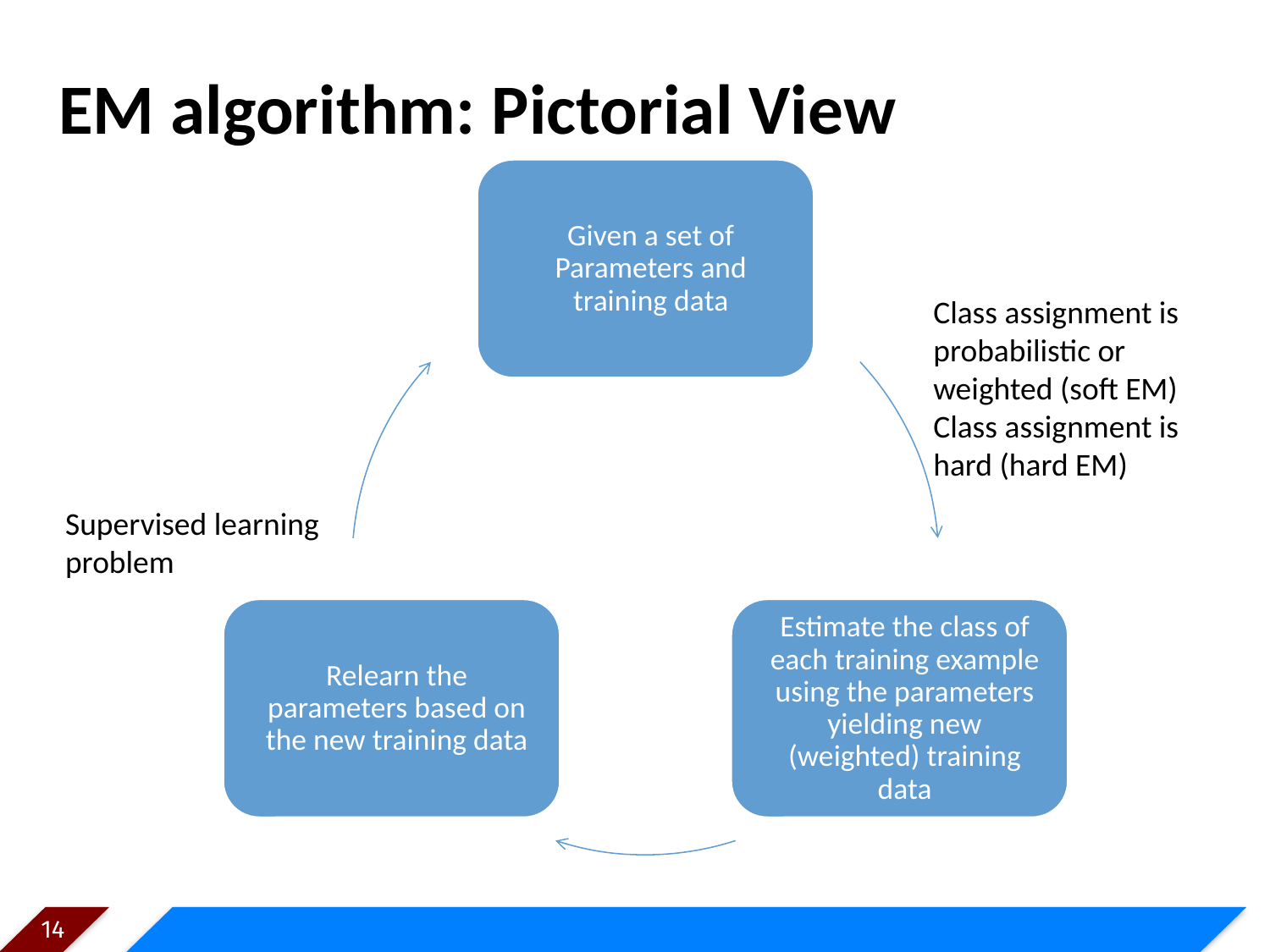

# EM algorithm: Pictorial View
Given a set of Parameters and training data
Estimate the class of each training example using the parameters yielding new (weighted) training data
Relearn the parameters based on the new training data
Class assignment is probabilistic or weighted (soft EM)
Class assignment is hard (hard EM)
Supervised learning problem